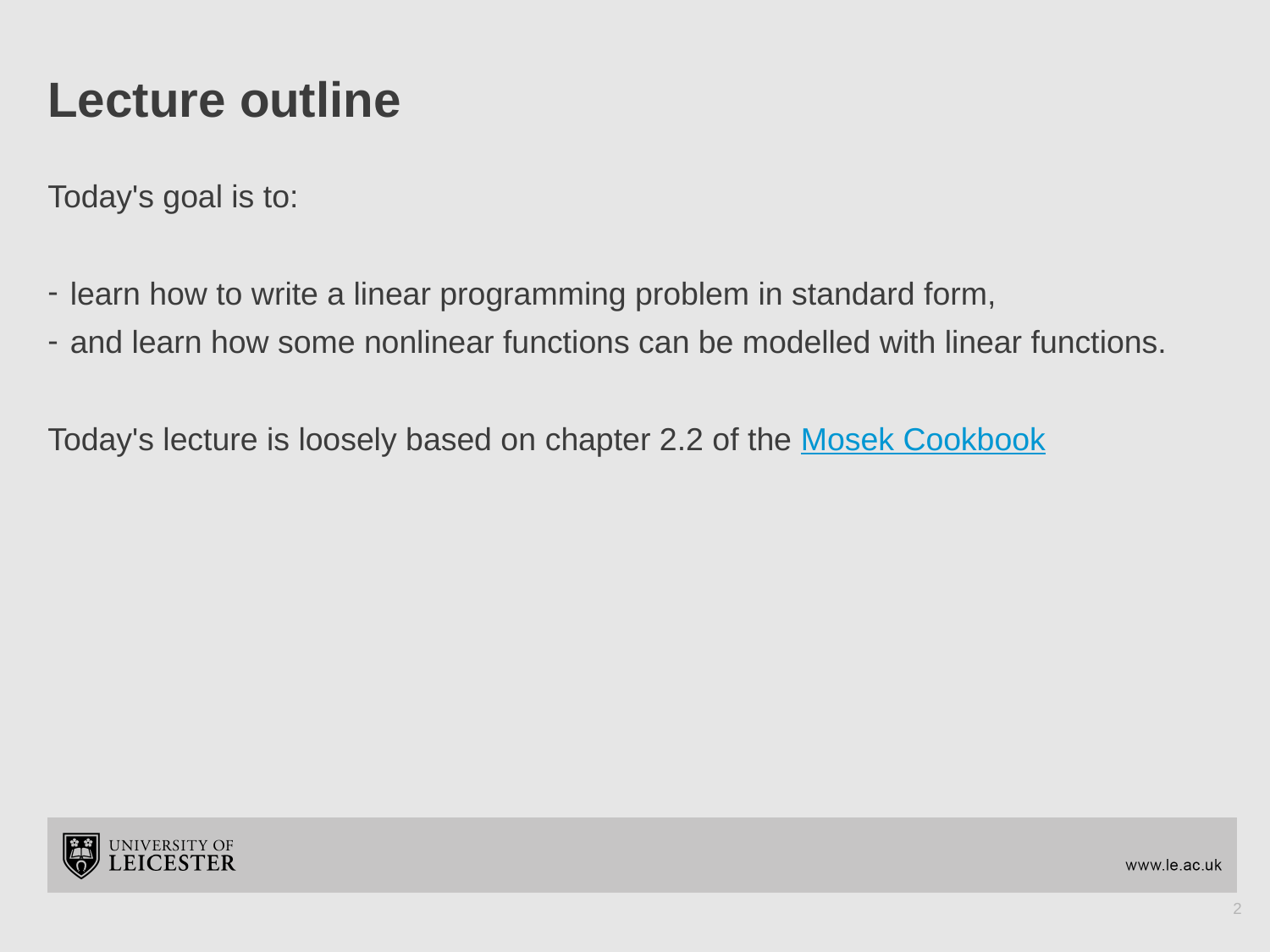

# Lecture outline
Today's goal is to:

learn how to write a linear programming problem in standard form,
and learn how some nonlinear functions can be modelled with linear functions.

Today's lecture is loosely based on chapter 2.2 of the Mosek Cookbook
2